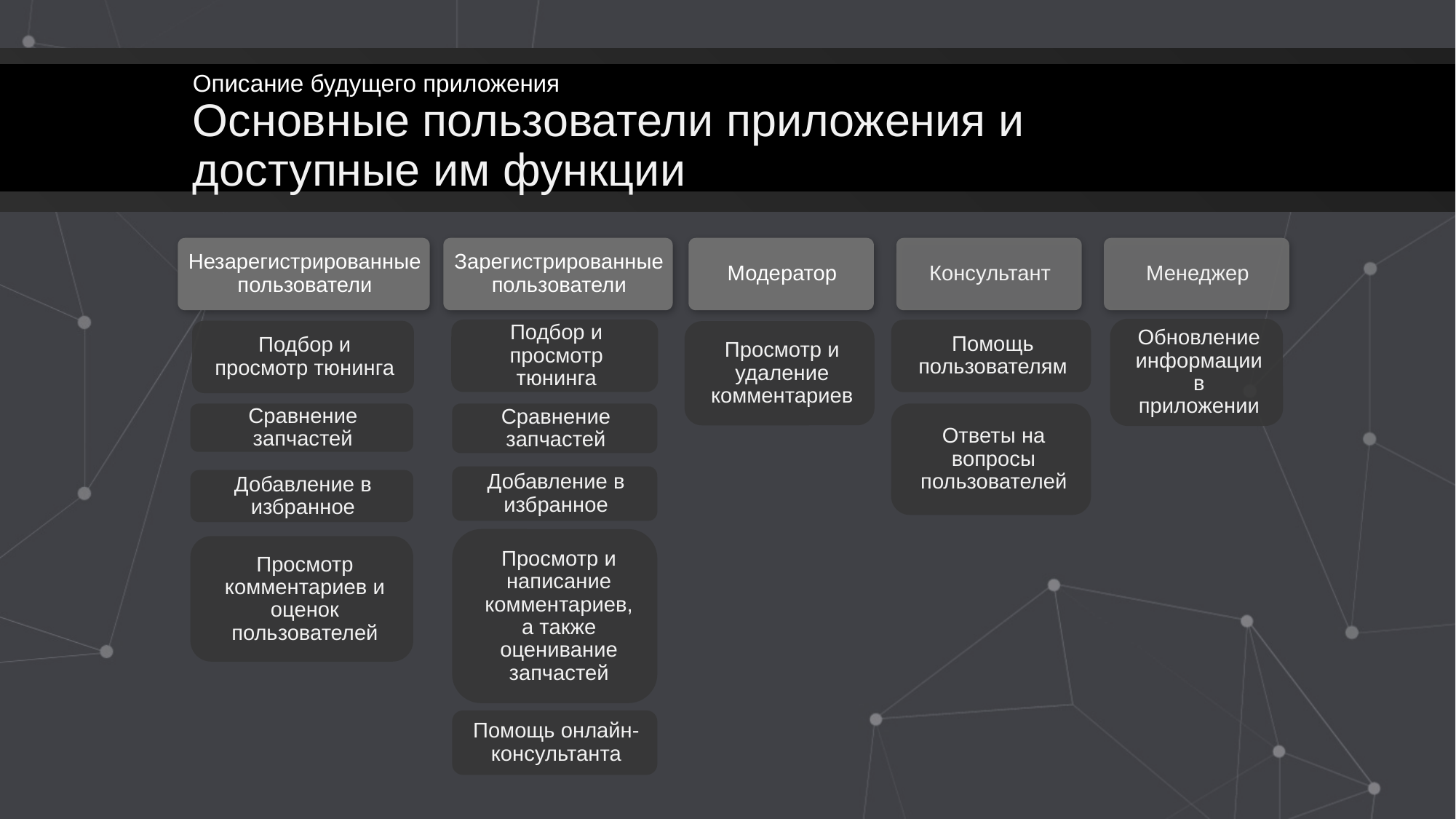

Незарегистрированные пользователи
Подбор и просмотр тюнинга
Сравнение запчастей
Добавление в избранное
Просмотр комментариев и оценок пользователей
Зарегистрированные пользователи
Подбор и просмотр тюнинга
Сравнение запчастей
Добавление в избранное
Просмотр и написание комментариев, а также оценивание запчастей
Помощь онлайн-консультанта
Модератор
Просмотр и удаление комментариев
Консультант
Помощь пользователям
Ответы на вопросы пользователей
Менеджер
Обновление информации в приложении

# Описание будущего приложения Основные пользователи приложения и доступные им функции